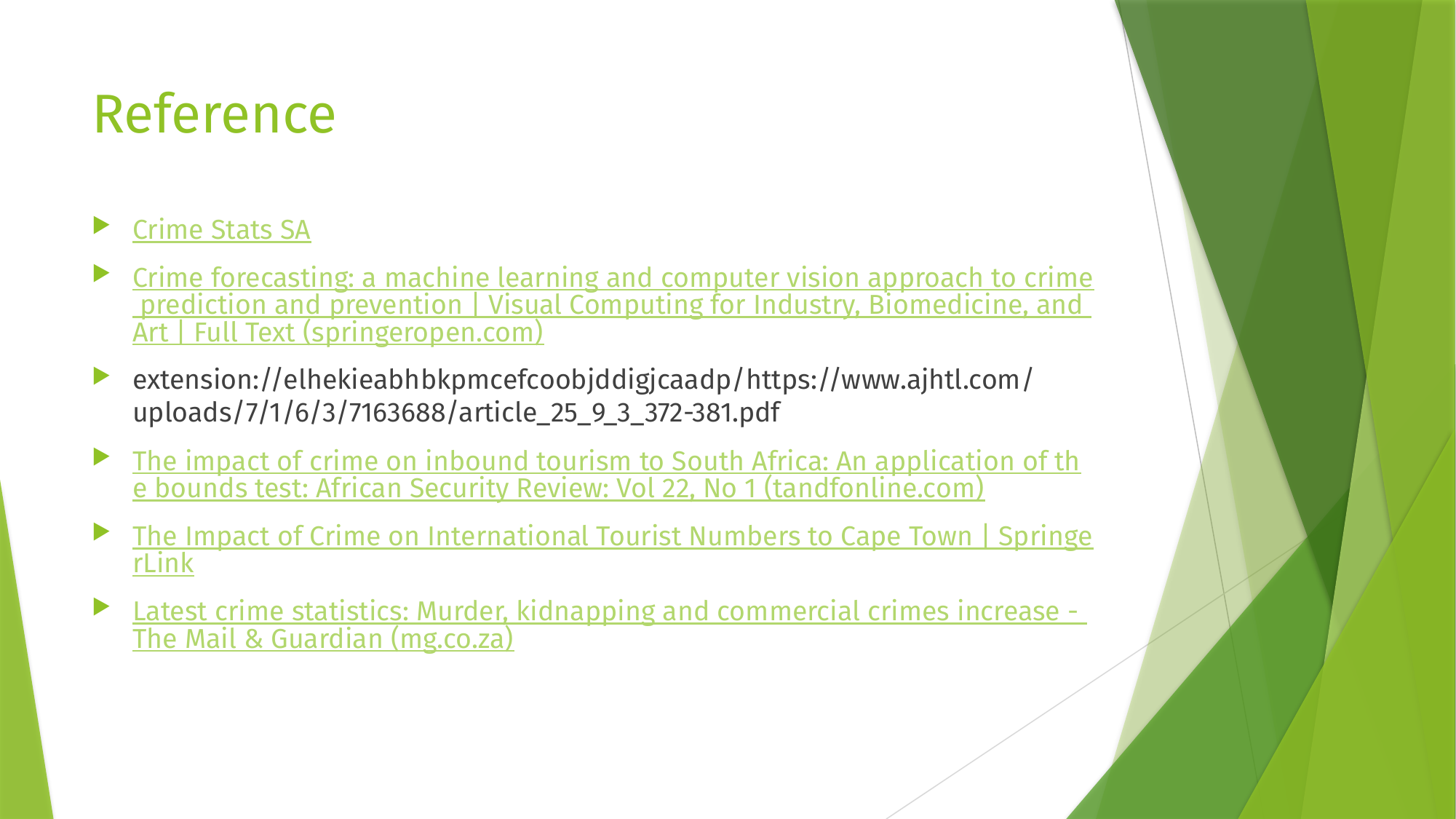

# Reference
Crime Stats SA
Crime forecasting: a machine learning and computer vision approach to crime prediction and prevention | Visual Computing for Industry, Biomedicine, and Art | Full Text (springeropen.com)
extension://elhekieabhbkpmcefcoobjddigjcaadp/https://www.ajhtl.com/uploads/7/1/6/3/7163688/article_25_9_3_372-381.pdf
The impact of crime on inbound tourism to South Africa: An application of the bounds test: African Security Review: Vol 22, No 1 (tandfonline.com)
The Impact of Crime on International Tourist Numbers to Cape Town | SpringerLink
Latest crime statistics: Murder, kidnapping and commercial crimes increase - The Mail & Guardian (mg.co.za)